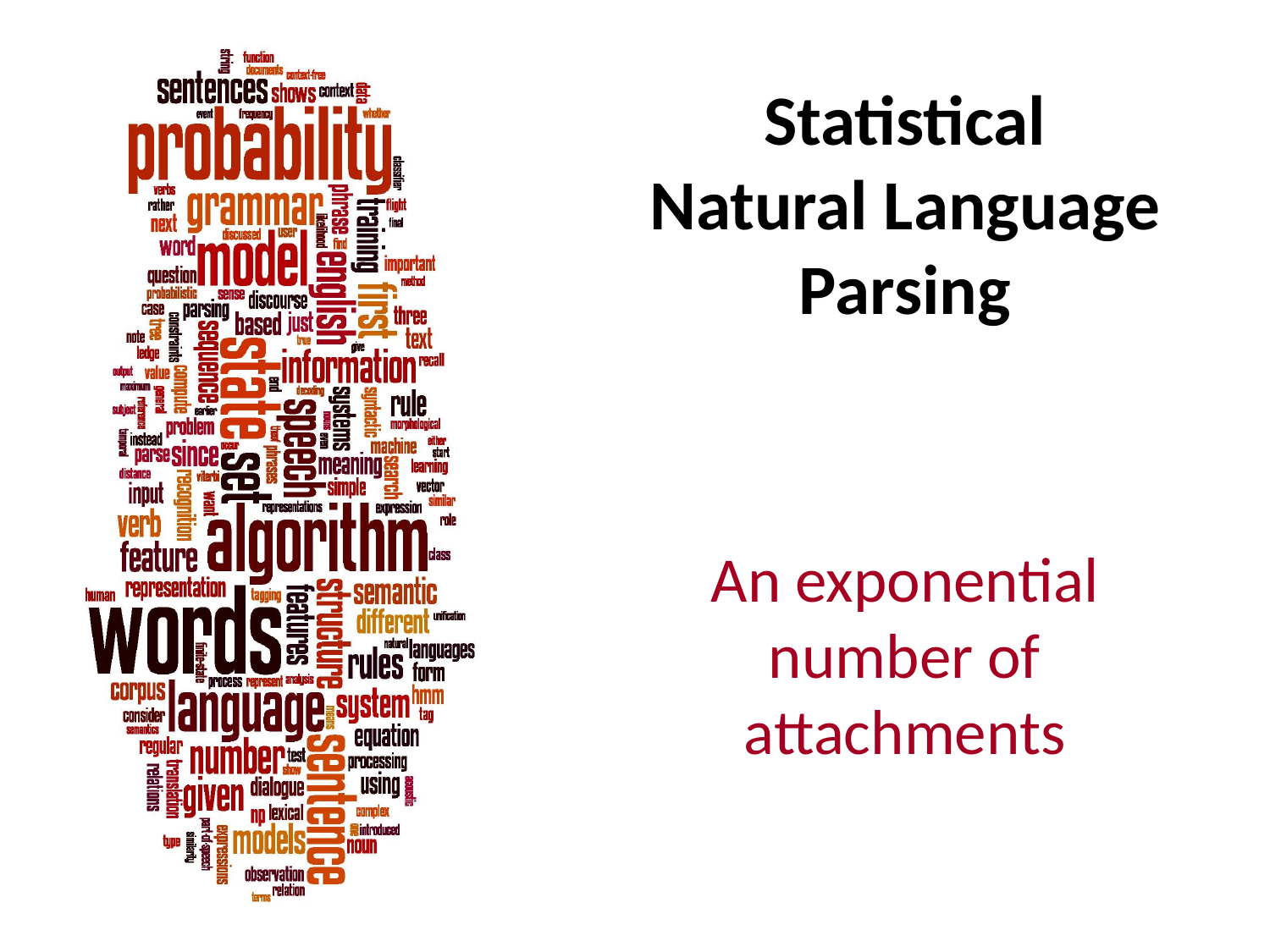

# Statistical Natural Language Parsing
An exponential number of attachments